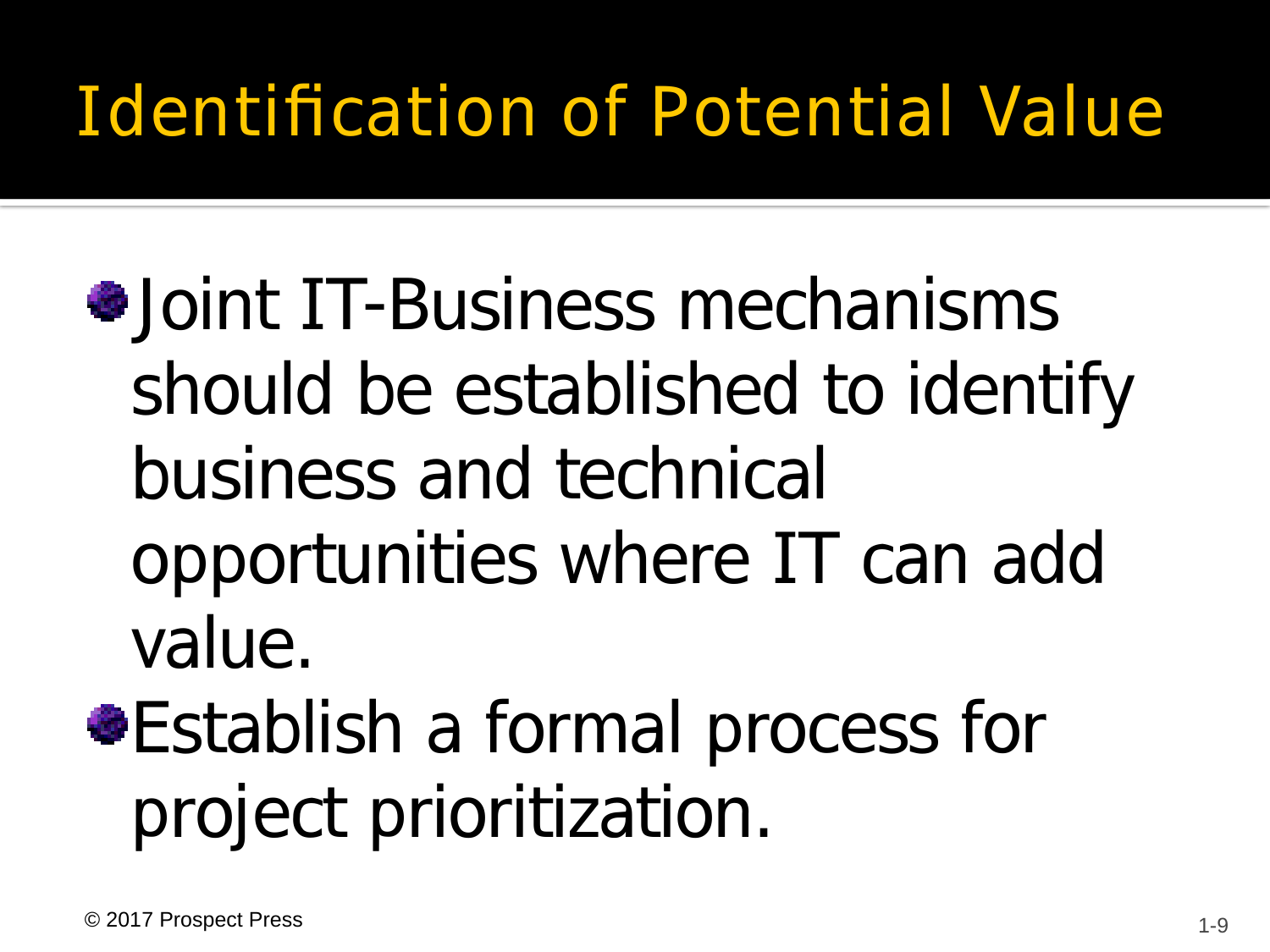

# Identification of Potential Value
Joint IT-Business mechanisms should be established to identify business and technical opportunities where IT can add value.
Establish a formal process for project prioritization.
1-9
© 2017 Prospect Press